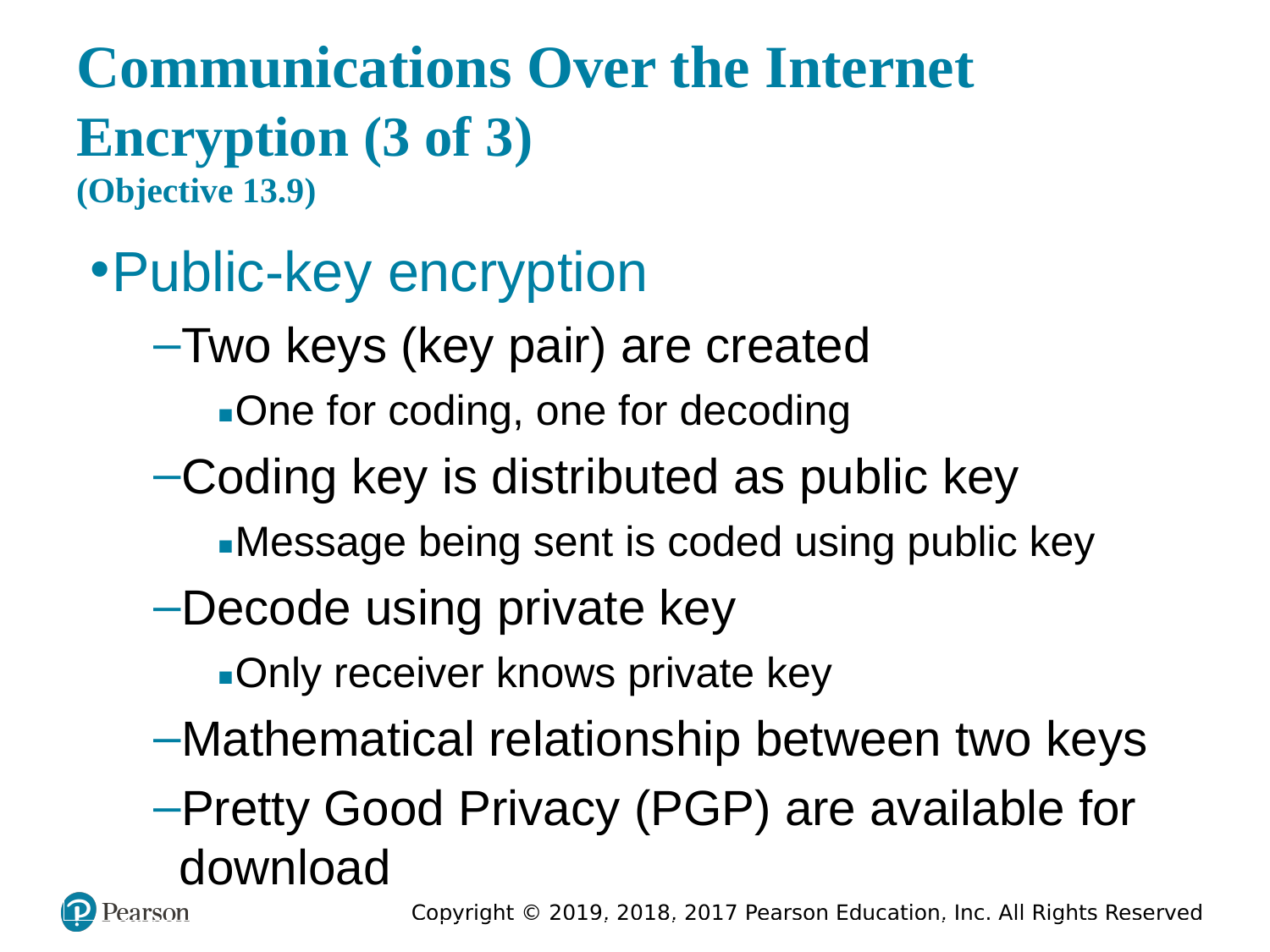

# Communications Over the Internet Encryption (3 of 3) (Objective 13.9)
Public-key encryption
Two keys (key pair) are created
One for coding, one for decoding
Coding key is distributed as public key
Message being sent is coded using public key
Decode using private key
Only receiver knows private key
Mathematical relationship between two keys
Pretty Good Privacy (PGP) are available for download